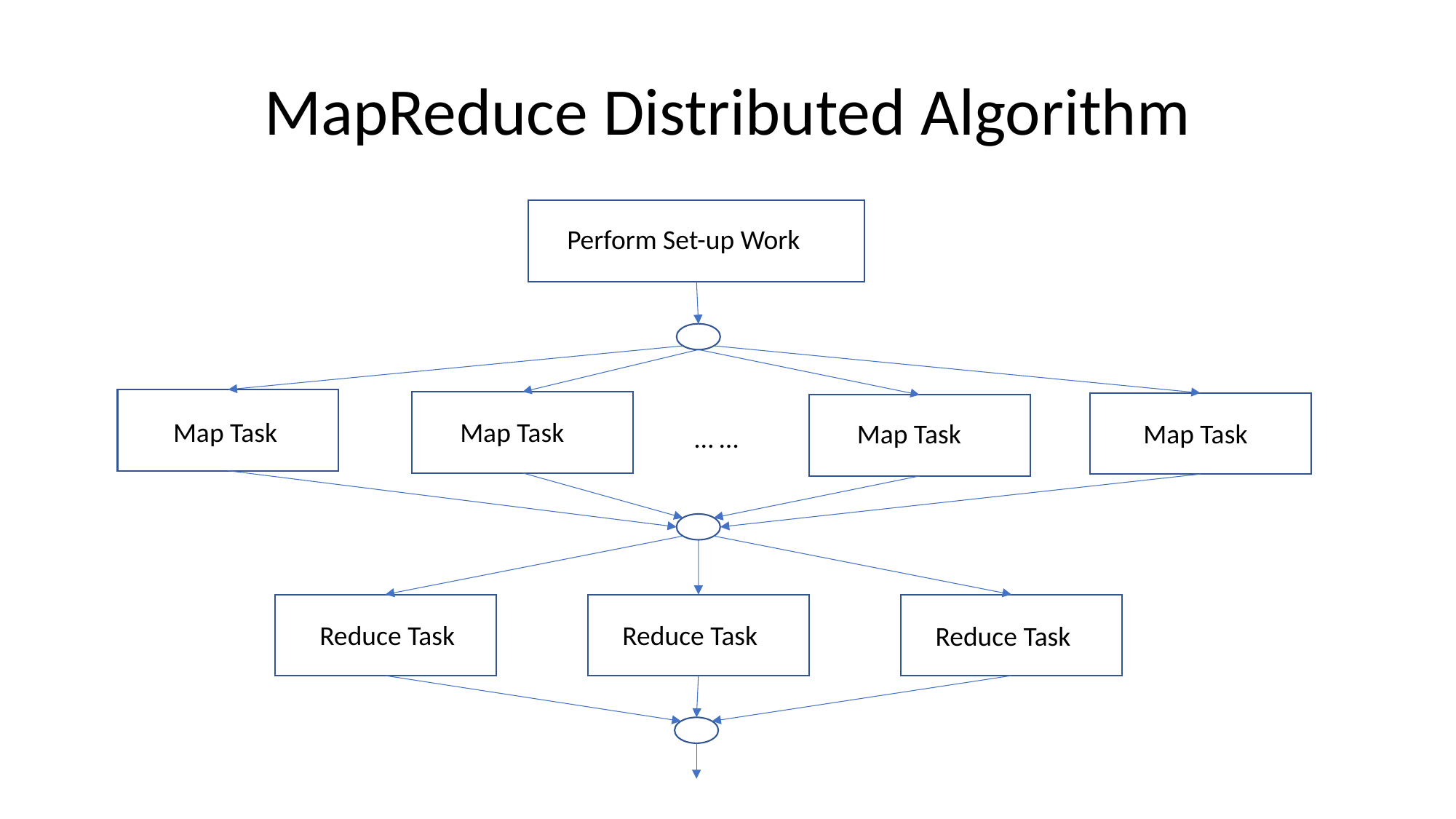

# MapReduce Distributed Algorithm

Perform Set-up Work

Map Task
Map Task
Map Task
Map Task
… …

Reduce Task
Reduce Task
Reduce Task